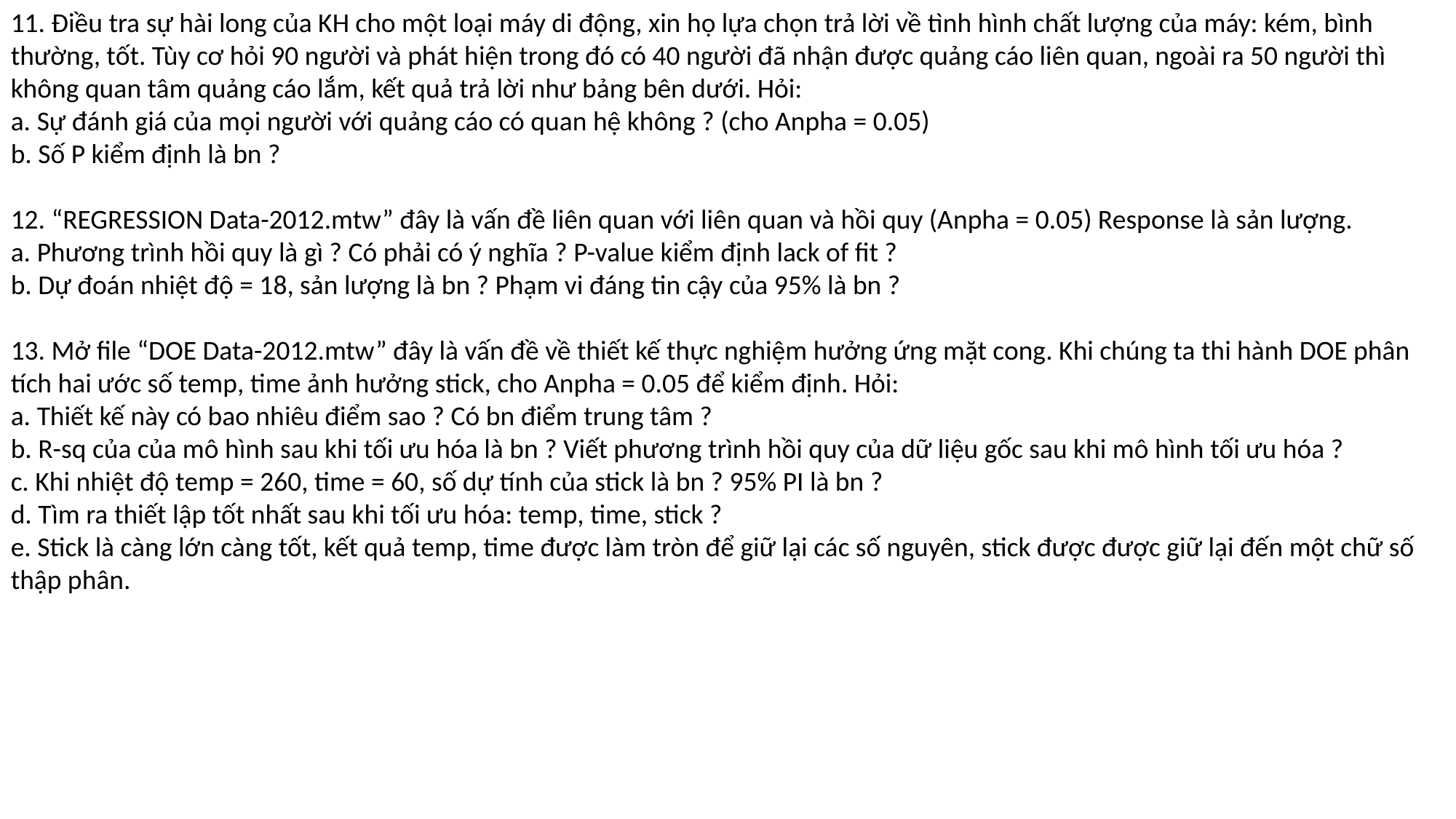

11. Điều tra sự hài long của KH cho một loại máy di động, xin họ lựa chọn trả lời về tình hình chất lượng của máy: kém, bình thường, tốt. Tùy cơ hỏi 90 người và phát hiện trong đó có 40 người đã nhận được quảng cáo liên quan, ngoài ra 50 người thì không quan tâm quảng cáo lắm, kết quả trả lời như bảng bên dưới. Hỏi:
a. Sự đánh giá của mọi người với quảng cáo có quan hệ không ? (cho Anpha = 0.05)
b. Số P kiểm định là bn ?

12. “REGRESSION Data-2012.mtw” đây là vấn đề liên quan với liên quan và hồi quy (Anpha = 0.05) Response là sản lượng.
a. Phương trình hồi quy là gì ? Có phải có ý nghĩa ? P-value kiểm định lack of fit ?
b. Dự đoán nhiệt độ = 18, sản lượng là bn ? Phạm vi đáng tin cậy của 95% là bn ?

13. Mở file “DOE Data-2012.mtw” đây là vấn đề về thiết kế thực nghiệm hưởng ứng mặt cong. Khi chúng ta thi hành DOE phân tích hai ước số temp, time ảnh hưởng stick, cho Anpha = 0.05 để kiểm định. Hỏi:
a. Thiết kế này có bao nhiêu điểm sao ? Có bn điểm trung tâm ?
b. R-sq của của mô hình sau khi tối ưu hóa là bn ? Viết phương trình hồi quy của dữ liệu gốc sau khi mô hình tối ưu hóa ?
c. Khi nhiệt độ temp = 260, time = 60, số dự tính của stick là bn ? 95% PI là bn ?
d. Tìm ra thiết lập tốt nhất sau khi tối ưu hóa: temp, time, stick ?
e. Stick là càng lớn càng tốt, kết quả temp, time được làm tròn để giữ lại các số nguyên, stick được được giữ lại đến một chữ số thập phân.